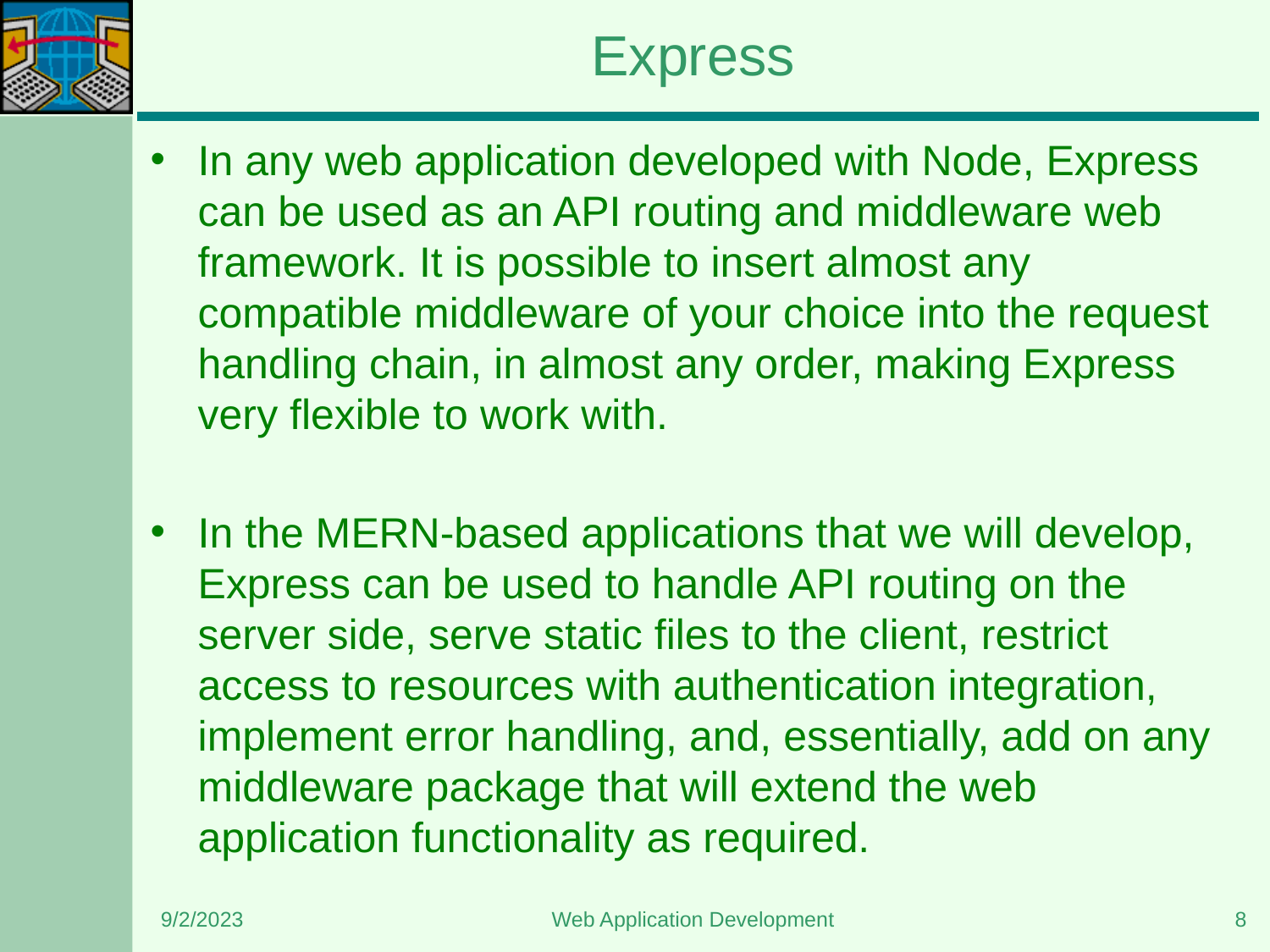

# Express
In any web application developed with Node, Express can be used as an API routing and middleware web framework. It is possible to insert almost any compatible middleware of your choice into the request handling chain, in almost any order, making Express very flexible to work with.

In the MERN-based applications that we will develop, Express can be used to handle API routing on the server side, serve static files to the client, restrict access to resources with authentication integration, implement error handling, and, essentially, add on any middleware package that will extend the web application functionality as required.

9/2/2023
Web Application Development
8